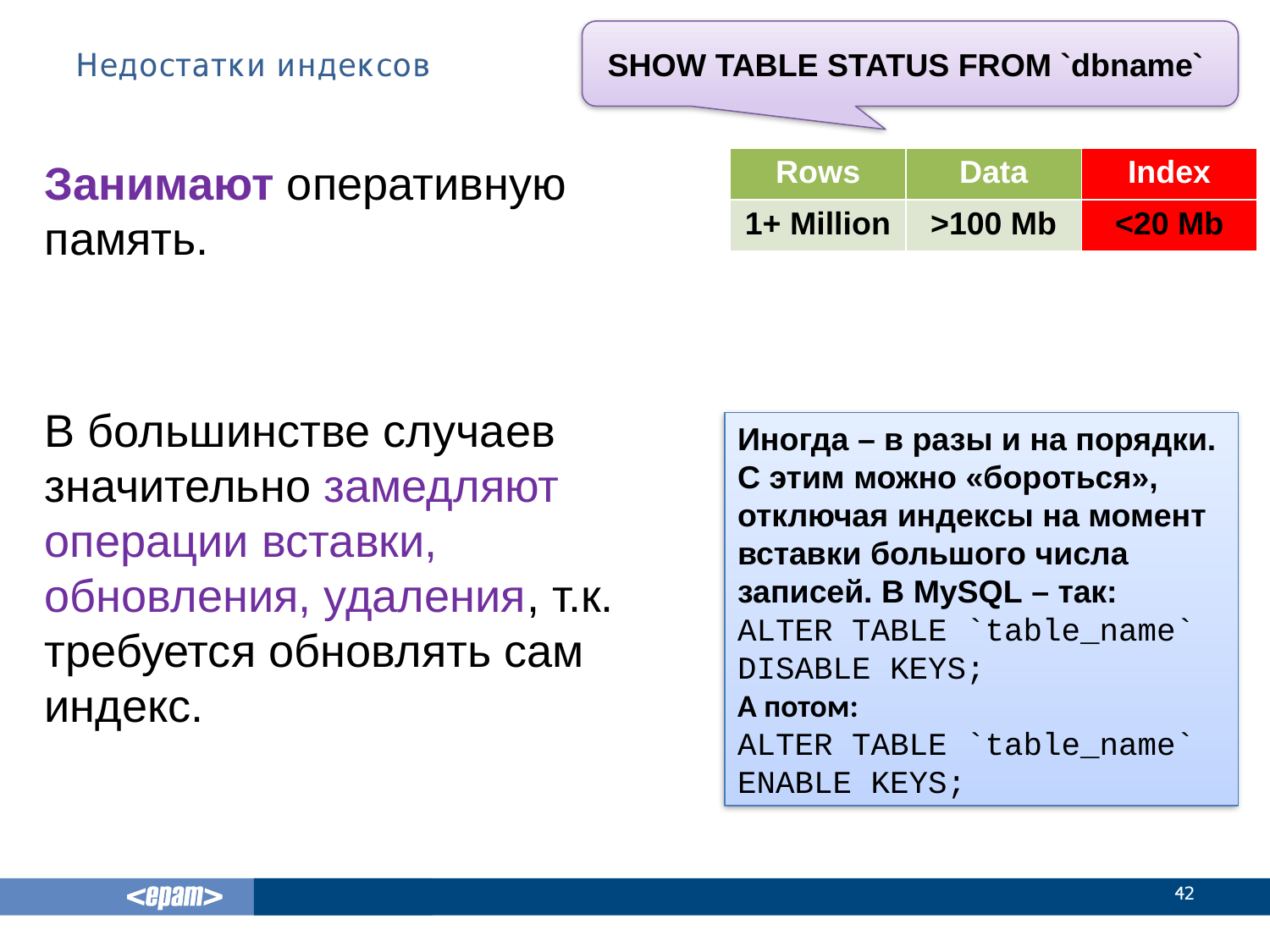

SHOW TABLE STATUS FROM `dbname`
# Недостатки индексов
Занимают оперативную память.

В большинстве случаев значительно замедляют операции вставки, обновления, удаления, т.к. требуется обновлять сам индекс.
| Rows | Data | Index |
| --- | --- | --- |
| 1+ Million | >100 Mb | <20 Mb |
Иногда – в разы и на порядки.
С этим можно «бороться», отключая индексы на момент вставки большого числа записей. В MySQL – так:
ALTER TABLE `table_name` DISABLE KEYS;
А потом:
ALTER TABLE `table_name` ENABLE KEYS;
42